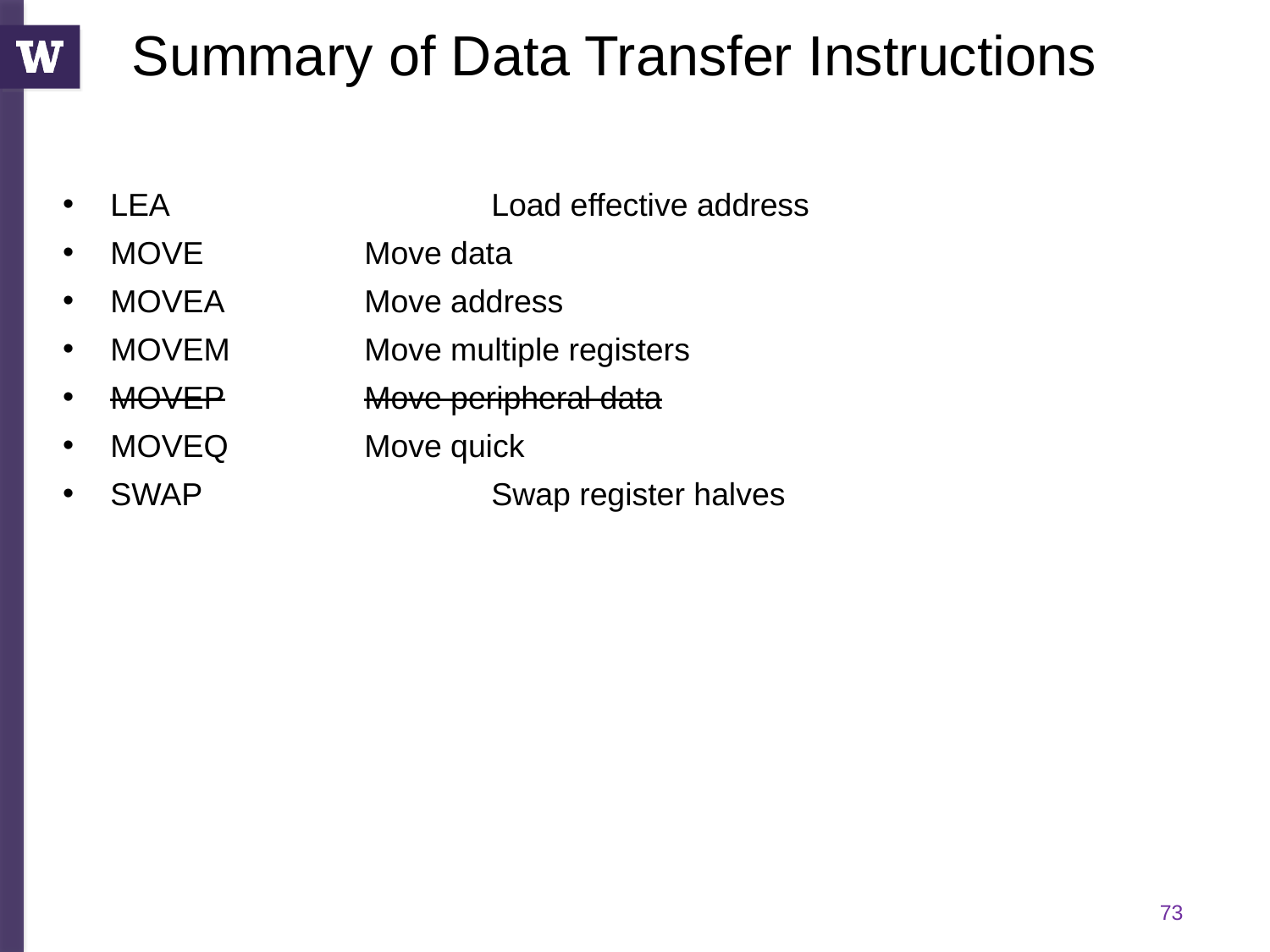

# Summary of Data Transfer Instructions
LEA			Load effective address
MOVE		Move data
MOVEA		Move address
MOVEM		Move multiple registers
MOVEP		Move peripheral data
MOVEQ		Move quick
SWAP			Swap register halves